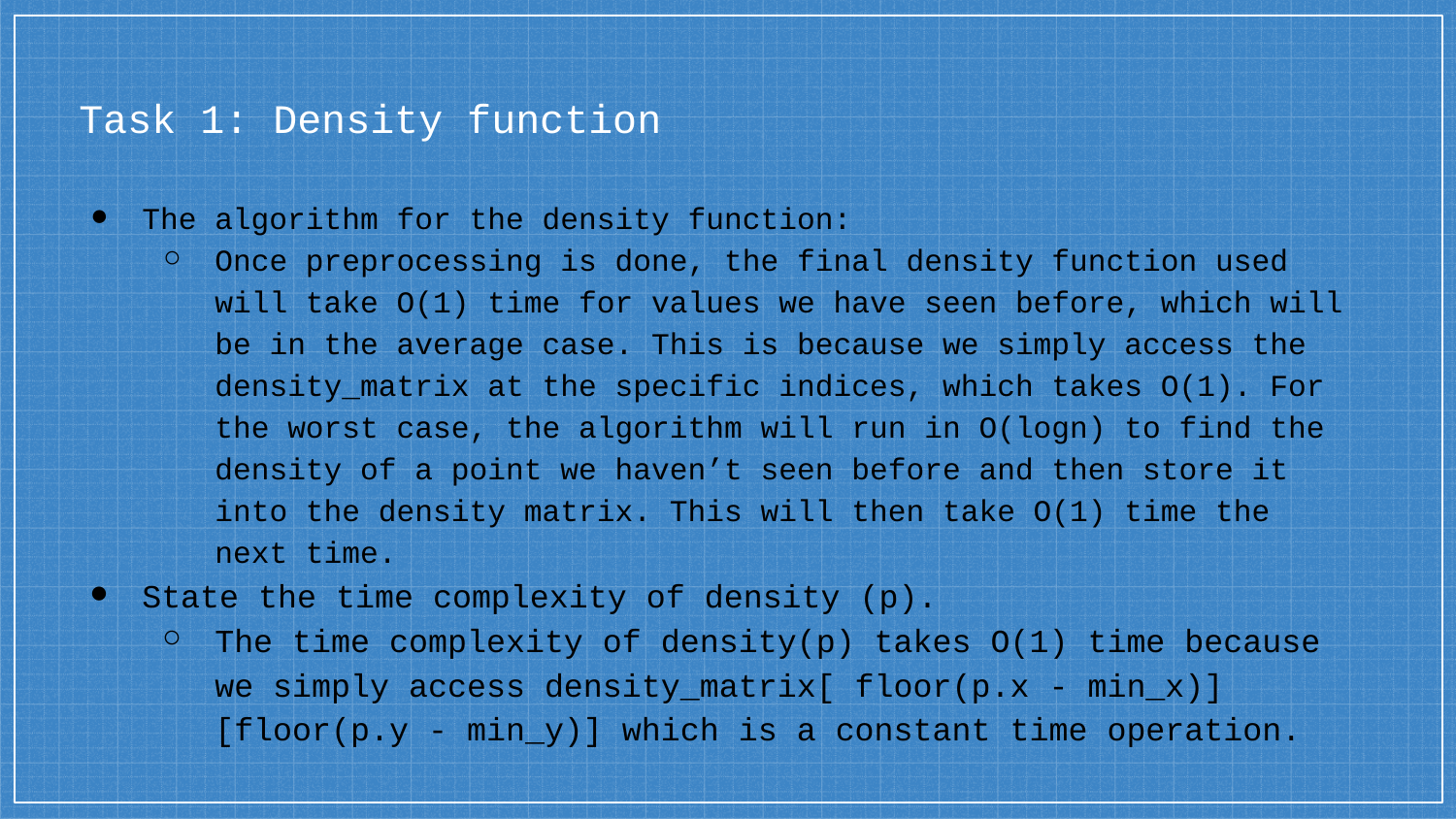

# Task 1: Density function
The algorithm for the density function:
Once preprocessing is done, the final density function used will take O(1) time for values we have seen before, which will be in the average case. This is because we simply access the density_matrix at the specific indices, which takes O(1). For the worst case, the algorithm will run in O(logn) to find the density of a point we haven’t seen before and then store it into the density matrix. This will then take O(1) time the next time.
State the time complexity of density (p).
The time complexity of density(p) takes O(1) time because we simply access density_matrix[ floor(p.x - min_x)] [floor(p.y - min_y)] which is a constant time operation.